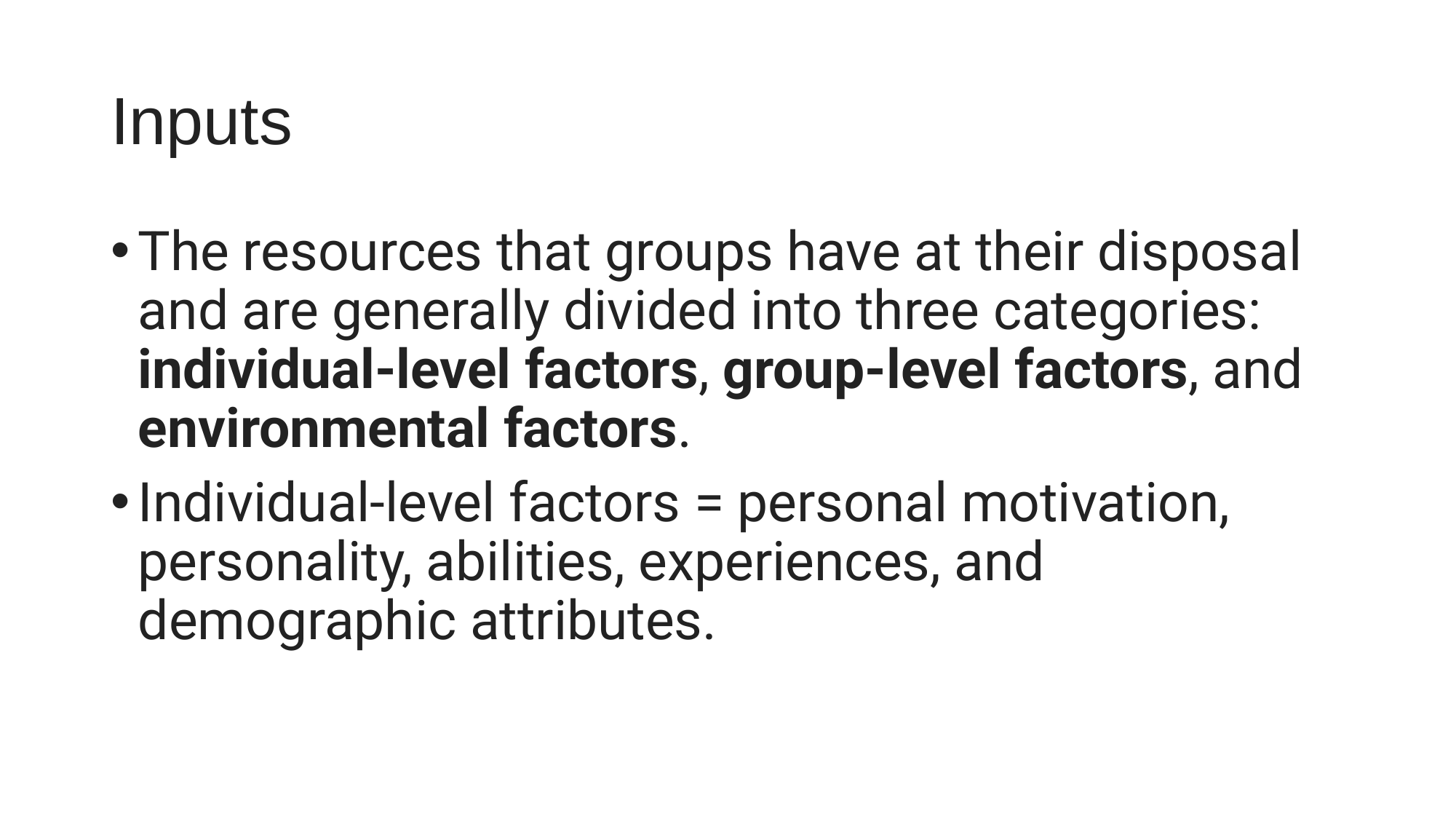

# Inputs
The resources that groups have at their disposal and are generally divided into three categories: individual-level factors, group-level factors, and environmental factors.
Individual-level factors = personal motivation, personality, abilities, experiences, and demographic attributes.